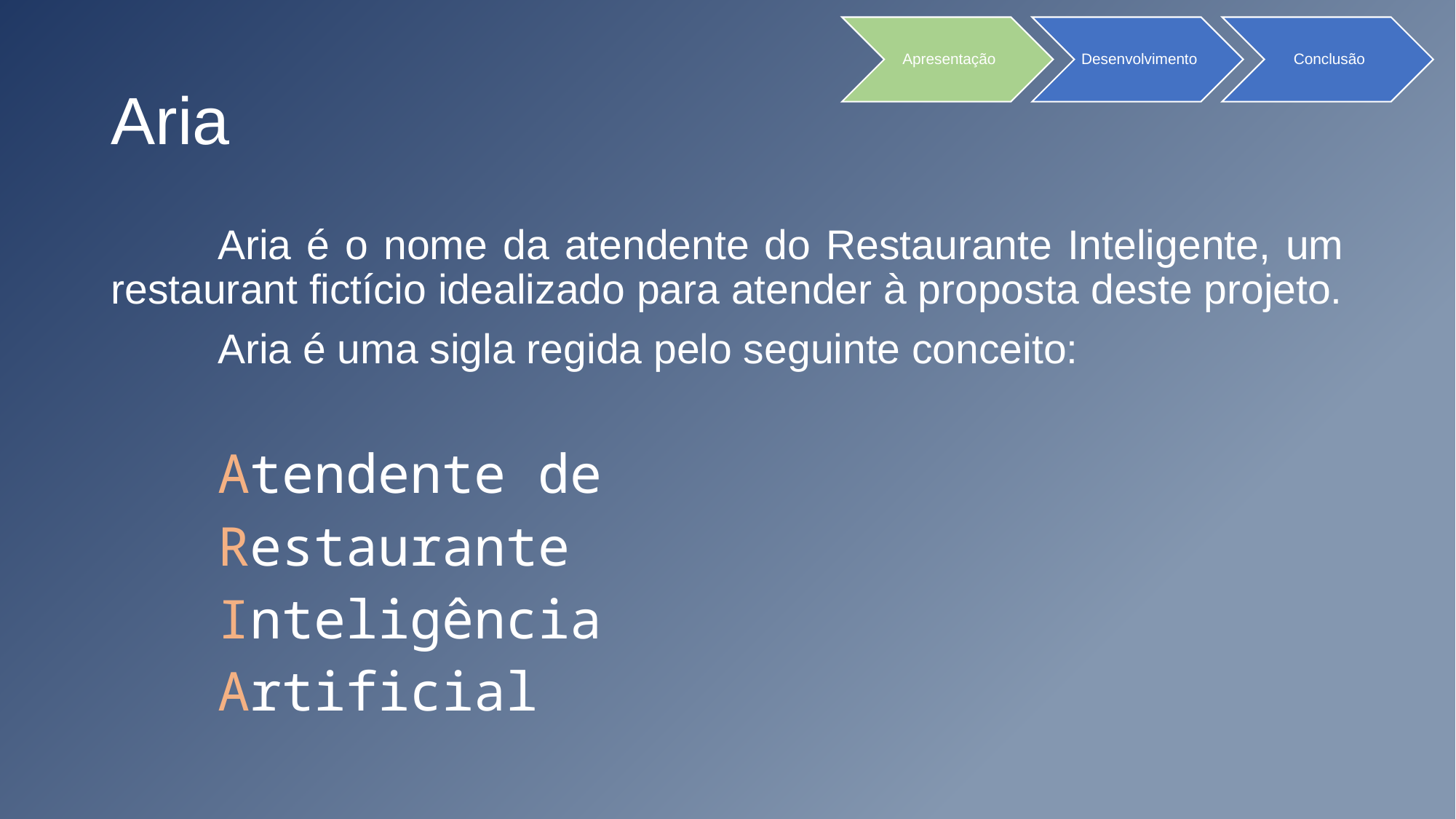

Apresentação
Desenvolvimento
Conclusão
# Aria
	Aria é o nome da atendente do Restaurante Inteligente, um restaurant fictício idealizado para atender à proposta deste projeto.
	Aria é uma sigla regida pelo seguinte conceito:

	Atendente de
	Restaurante
	Inteligência
	Artificial